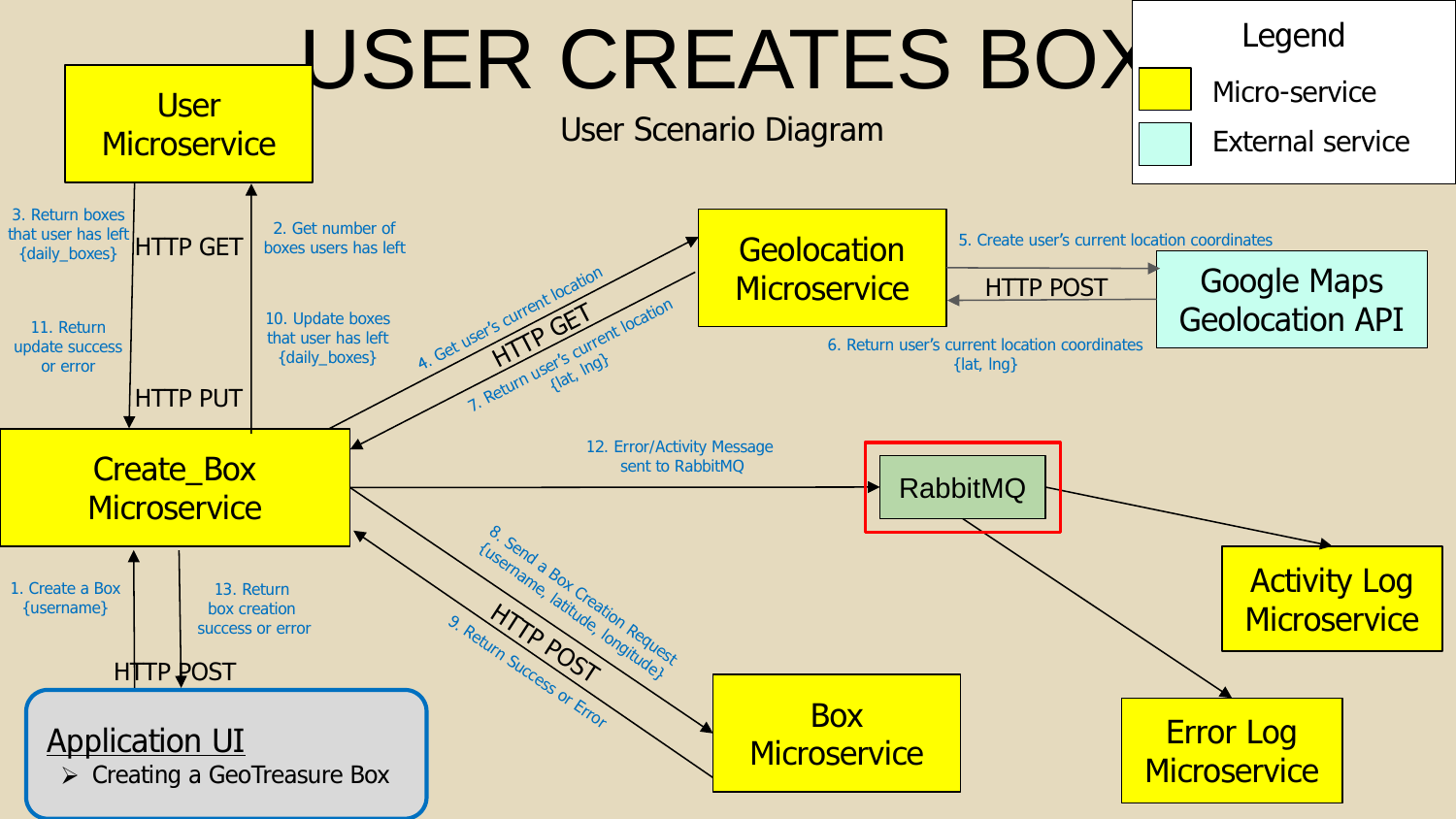

# USER CREATES BOX
Legend

Micro-service
External service

User
Microservice
User Scenario Diagram

3. Return boxes that user has left
{daily_boxes}
Geolocation
Microservice
2. Get number of boxes users has left
5. Create user’s current location coordinates

HTTP GET
Google Maps Geolocation API
HTTP POST
4. Get user’s current location

10. Update boxes that user has left
{daily_boxes}
HTTP GET
11. Return update success or error
6. Return user’s current location coordinates
{lat, lng}

7. Return user’s current location
{lat, lng}

HTTP PUT
Create_Box
Microservice
12. Error/Activity Message
sent to RabbitMQ

RabbitMQ
Activity Log
Microservice
1. Create a Box
{username}
13. Return
box creation
success or error

8. Send a Box Creation Request
{username, latitude, longitude}
HTTP POST
HTTP POST
9. Return Success or Error
Box Microservice
Application UI
Creating a GeoTreasure Box
Error Log
Microservice